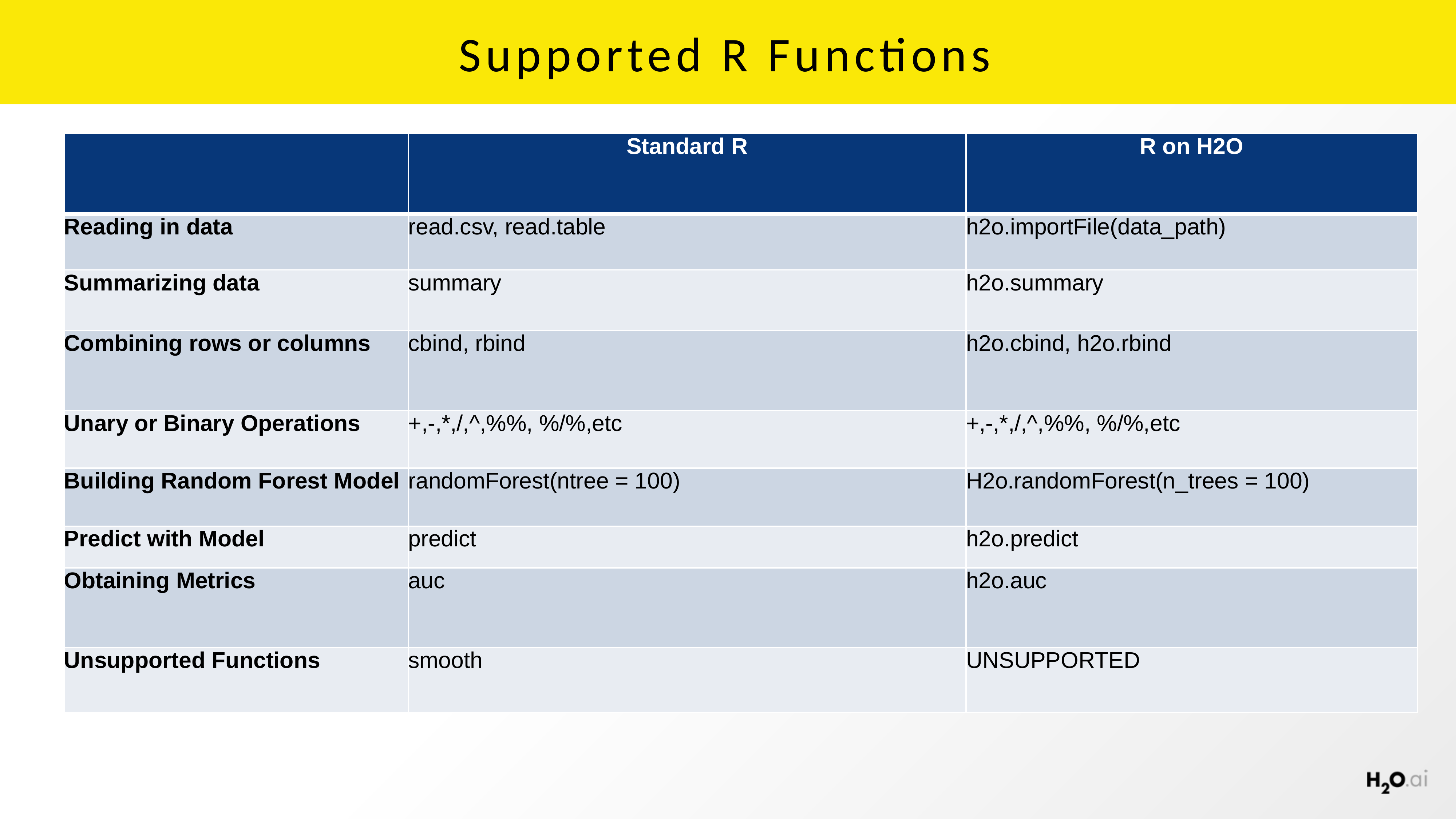

# Supported R Functions
|  | Standard R | R on H2O |
| --- | --- | --- |
| Reading in data | read.csv, read.table | h2o.importFile(data\_path) |
| Summarizing data | summary | h2o.summary |
| Combining rows or columns | cbind, rbind | h2o.cbind, h2o.rbind |
| Unary or Binary Operations | +,-,\*,/,^,%%, %/%,etc | +,-,\*,/,^,%%, %/%,etc |
| Building Random Forest Model | randomForest(ntree = 100) | H2o.randomForest(n\_trees = 100) |
| Predict with Model | predict | h2o.predict |
| Obtaining Metrics | auc | h2o.auc |
| Unsupported Functions | smooth | UNSUPPORTED |